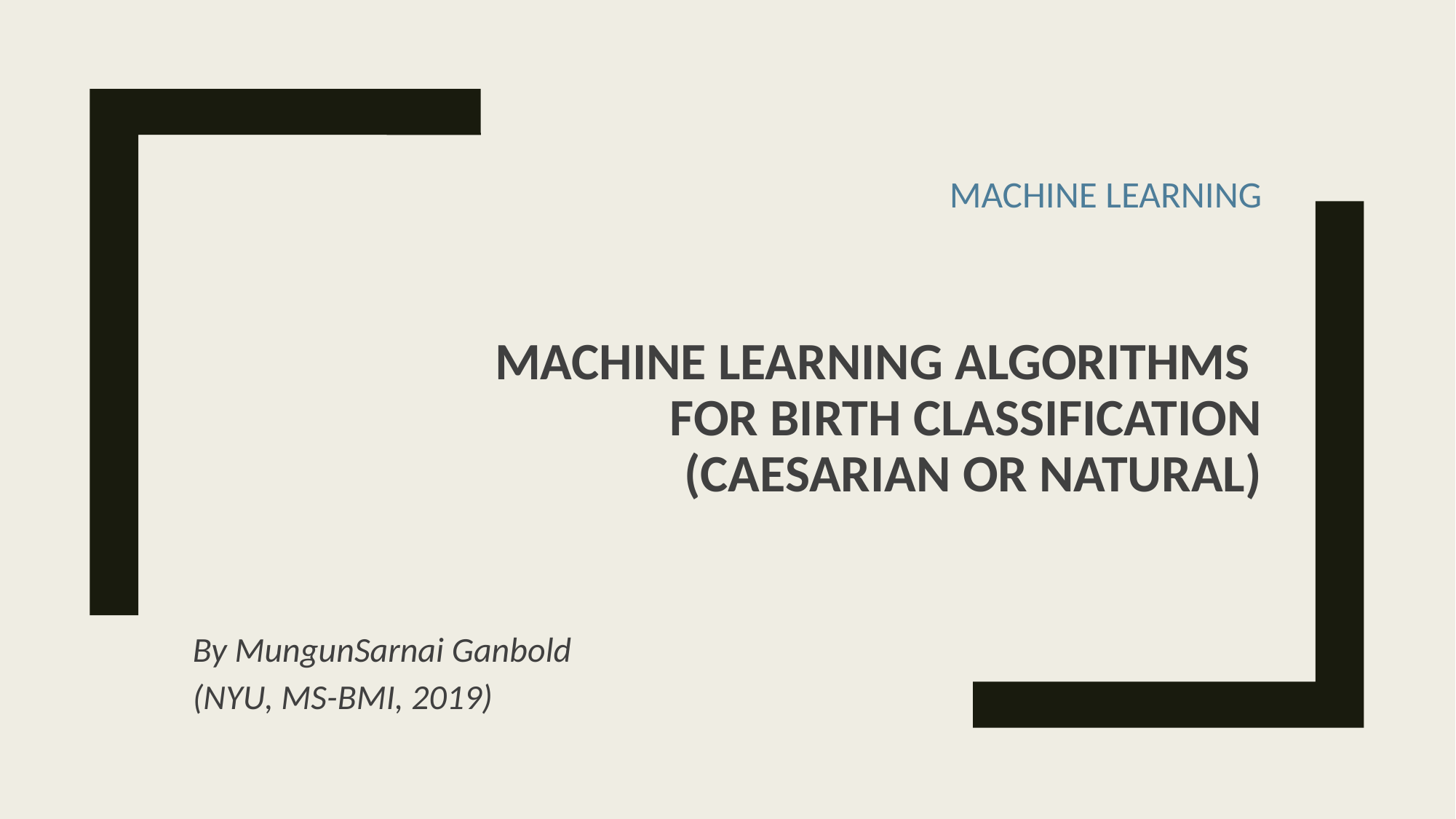

# Machine Learning Machine Learning Algorithms for BIRTH classification (Caesarian or natural)
By MungunSarnai Ganbold
(NYU, MS-BMI, 2019)